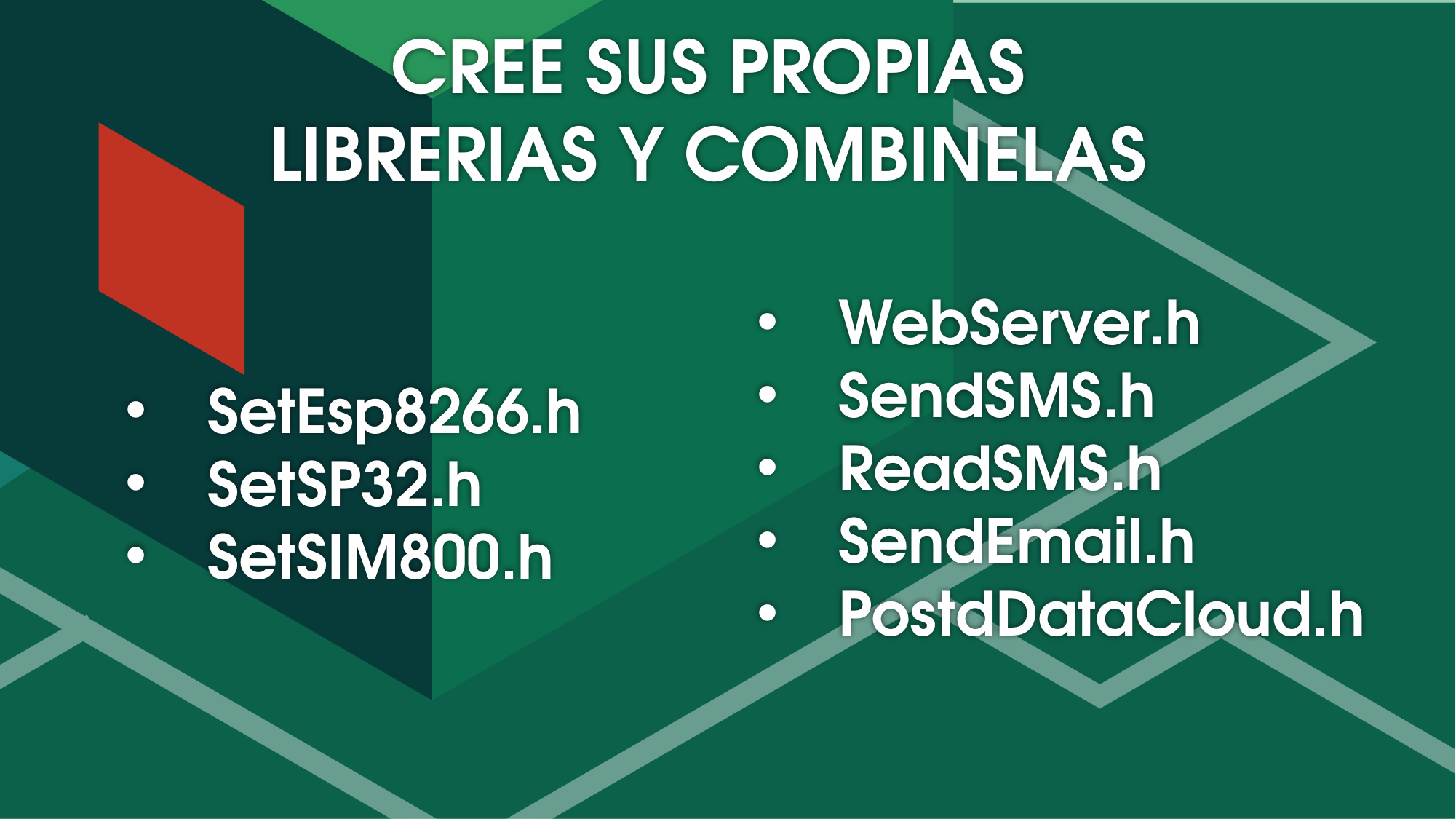

CREE SUS PROPIAS LIBRERIAS Y COMBINELAS

WebServer.h
SendSMS.h
ReadSMS.h
SendEmail.h
PostdDataCloud.h
SetEsp8266.h
SetSP32.h
SetSIM800.h